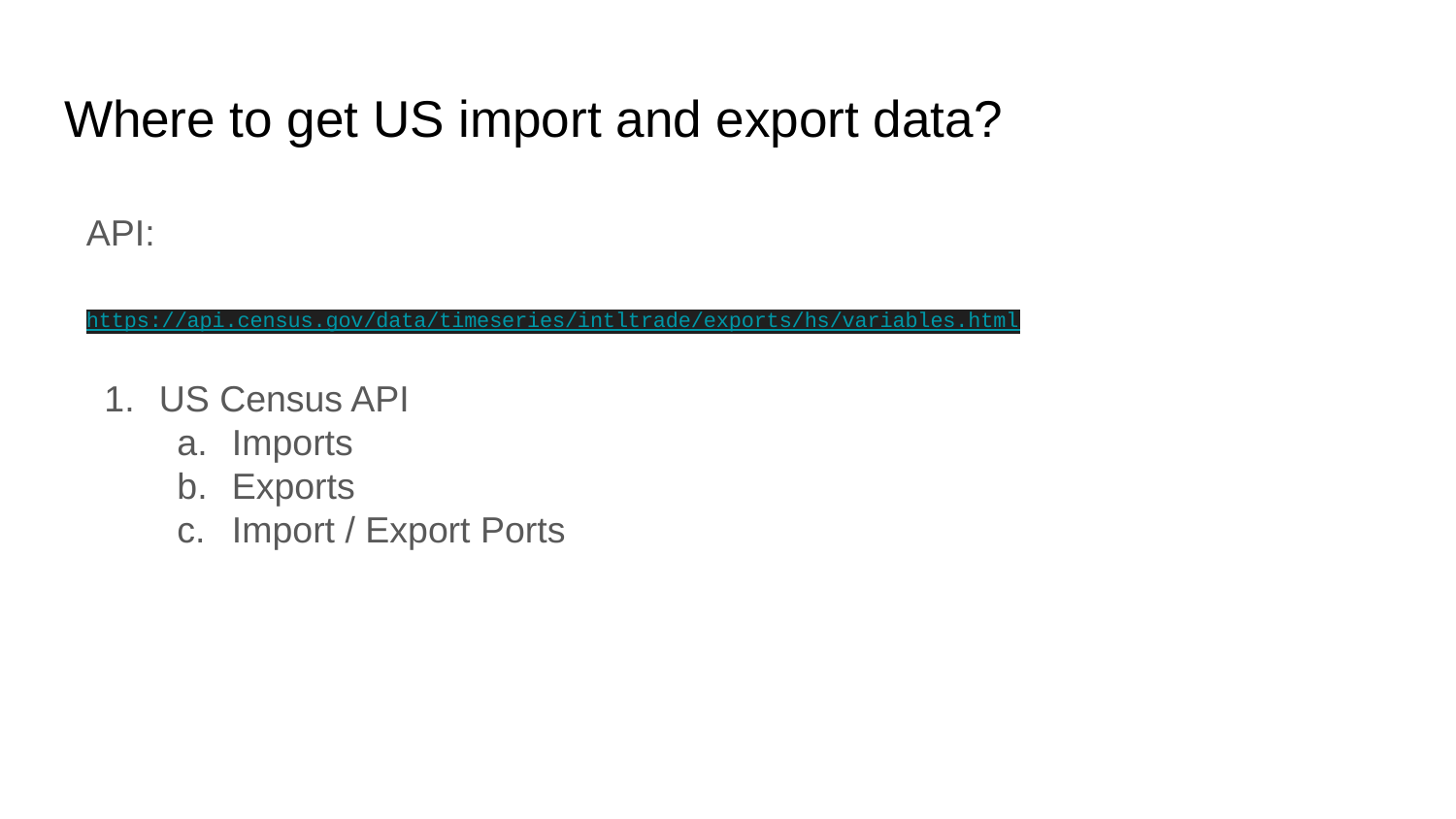

# Where to get US import and export data?

API:

https://api.census.gov/data/timeseries/intltrade/exports/hs/variables.html

US Census API
Imports
Exports
Import / Export Ports